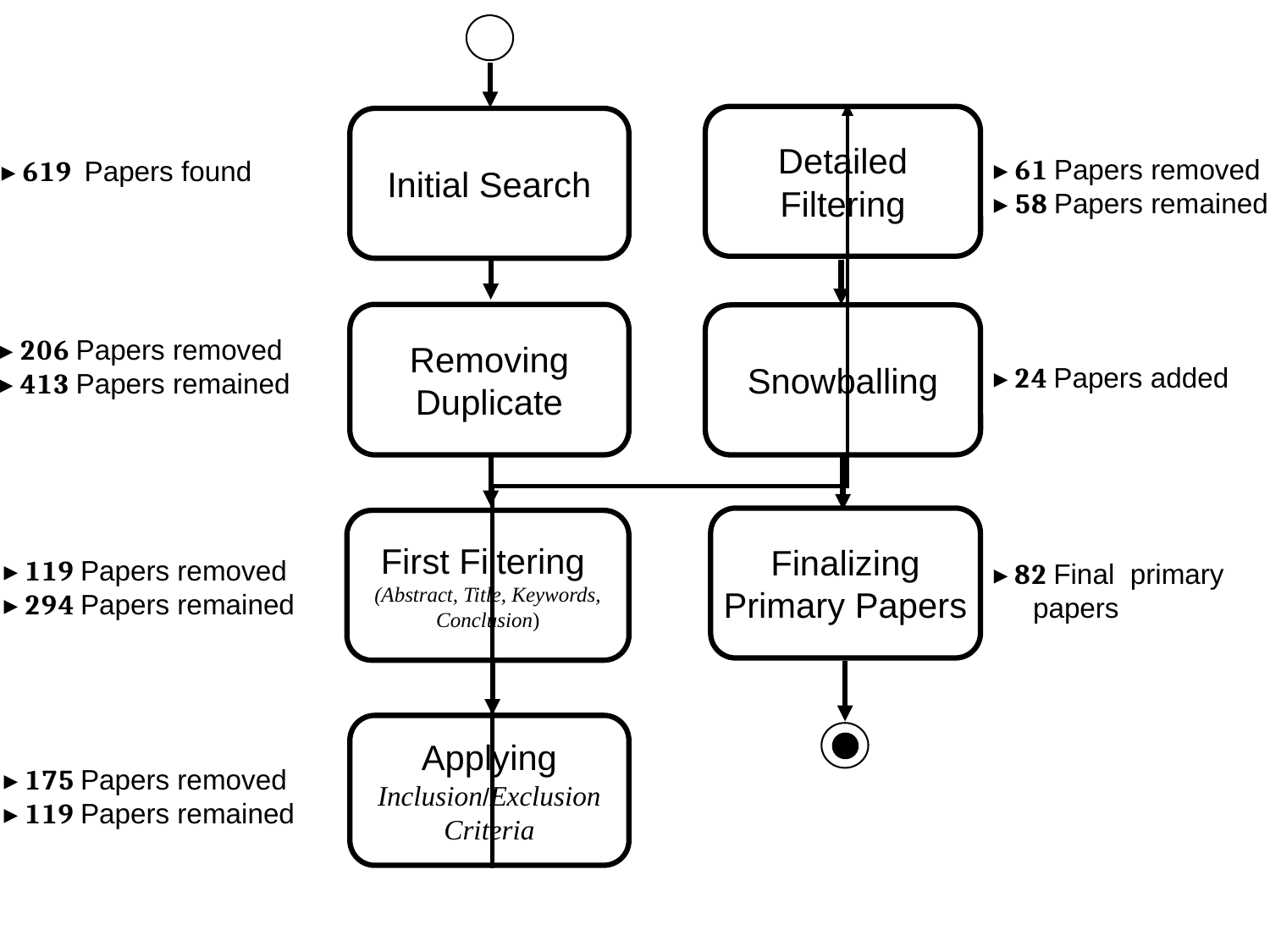

Detailed Filtering
Initial Search
▸ 61 Papers removed
▸ 58 Papers remained
▸ 619  Papers found
Removing Duplicate
Snowballing
▸ 206 Papers removed
▸ 413 Papers remained

▸ 24 Papers added
Finalizing Primary Papers
First Filtering
(Abstract, Title, Keywords, Conclusion)
▸ 119 Papers removed
▸ 294 Papers remained
▸ 82 Final  primary
     papers
Applying Inclusion/Exclusion Criteria

▸ 175 Papers removed
▸ 119 Papers remained